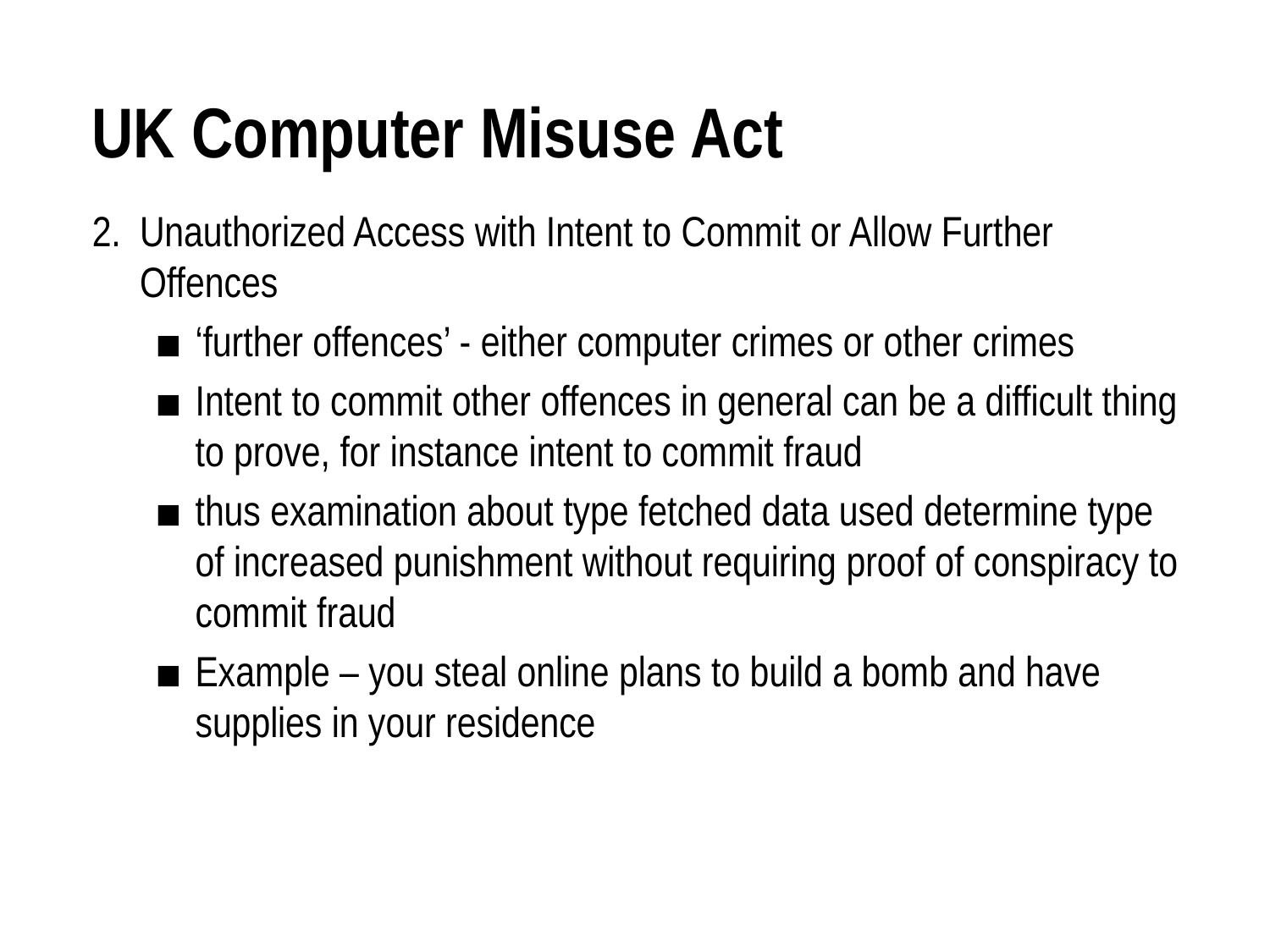

# UK Computer Misuse Act
2.	Unauthorized Access with Intent to Commit or Allow Further Offences
‘further offences’ - either computer crimes or other crimes
Intent to commit other offences in general can be a difficult thing to prove, for instance intent to commit fraud
thus examination about type fetched data used determine type of increased punishment without requiring proof of conspiracy to commit fraud
Example – you steal online plans to build a bomb and have supplies in your residence
Laws against Computer Misuse